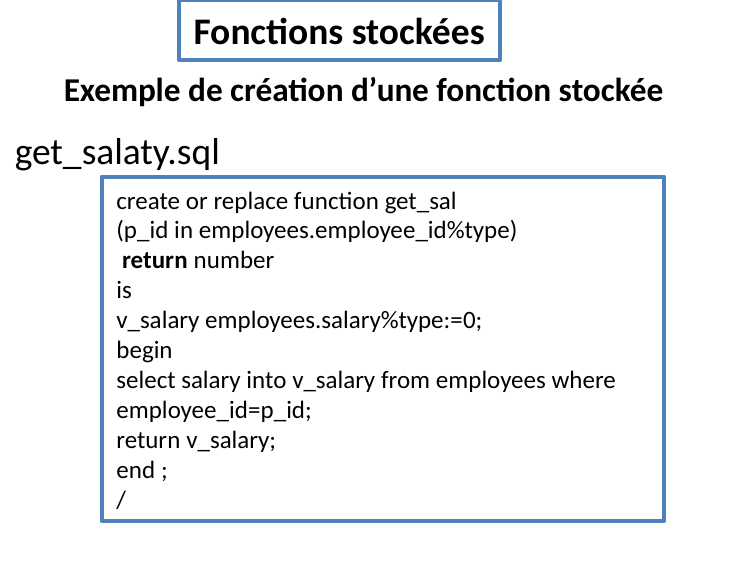

Fonctions stockées
Exemple de création d’une fonction stockée
get_salaty.sql
create or replace function get_sal
(p_id in employees.employee_id%type)
 return number
is
v_salary employees.salary%type:=0;
begin
select salary into v_salary from employees where employee_id=p_id;
return v_salary;
end ;
/